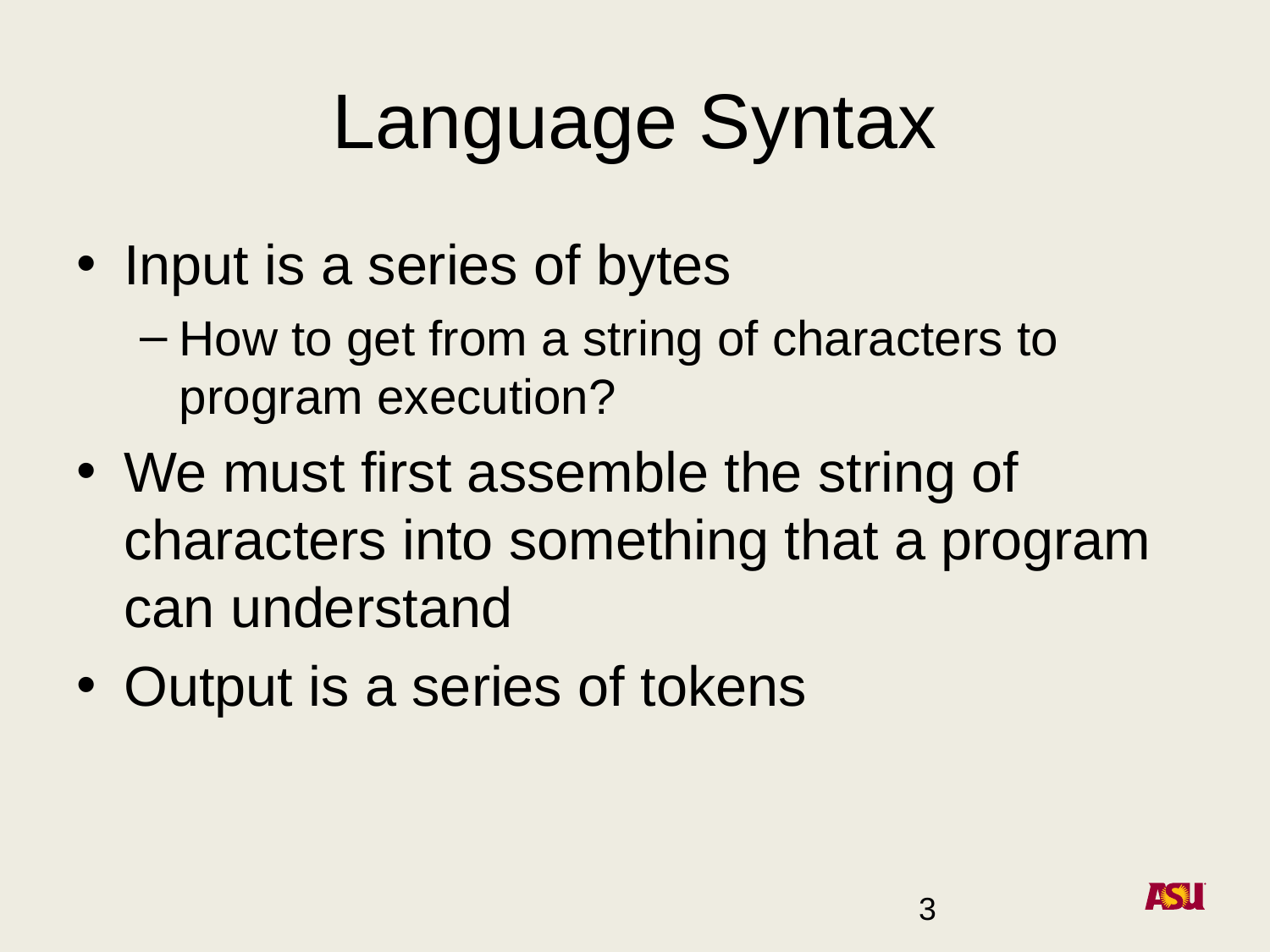

# Language Syntax
Input is a series of bytes
How to get from a string of characters to program execution?
We must first assemble the string of characters into something that a program can understand
Output is a series of tokens
3